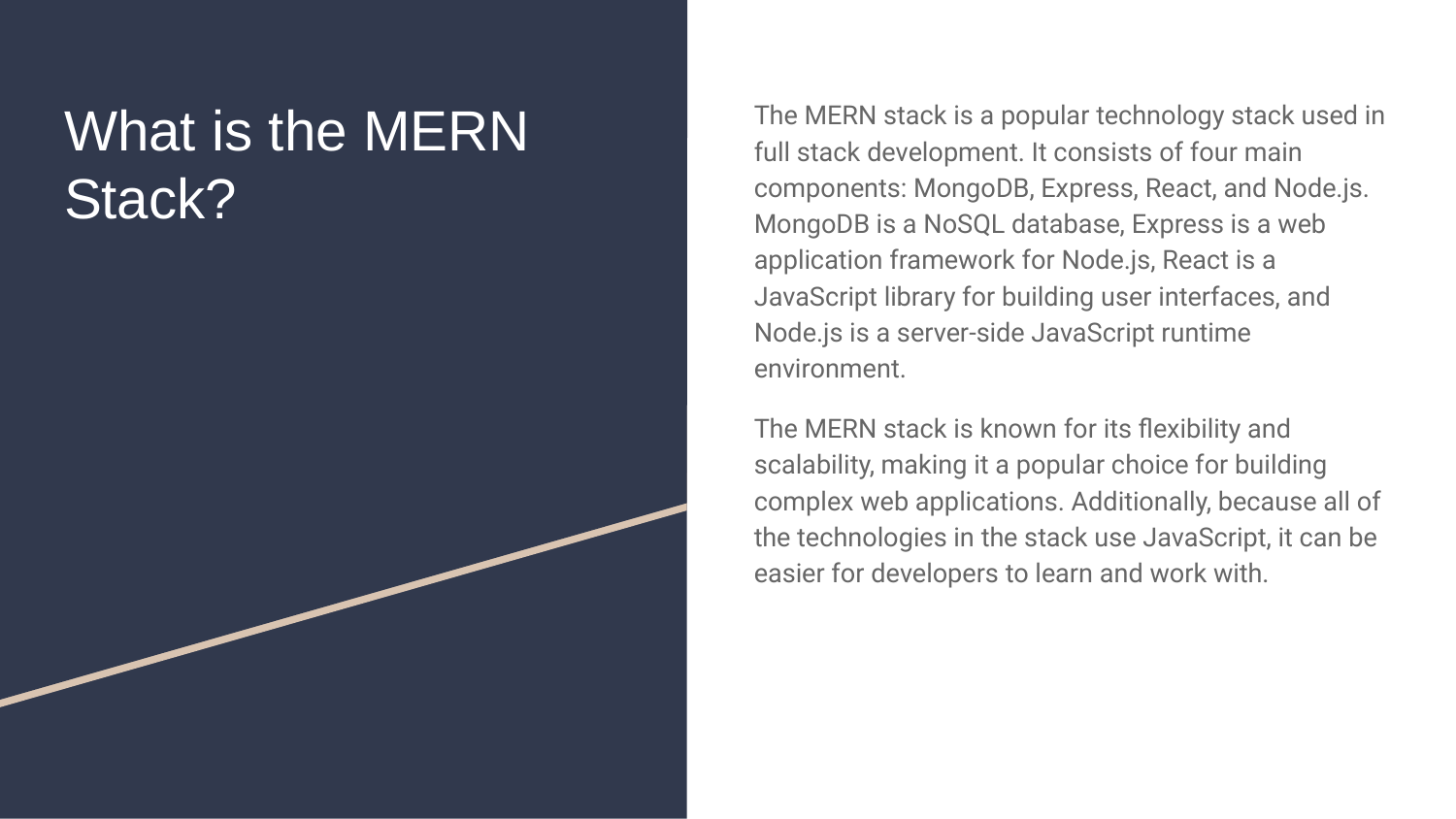

# What is the MERN Stack?
The MERN stack is a popular technology stack used in full stack development. It consists of four main components: MongoDB, Express, React, and Node.js. MongoDB is a NoSQL database, Express is a web application framework for Node.js, React is a JavaScript library for building user interfaces, and Node.js is a server-side JavaScript runtime environment.
The MERN stack is known for its flexibility and scalability, making it a popular choice for building complex web applications. Additionally, because all of the technologies in the stack use JavaScript, it can be easier for developers to learn and work with.